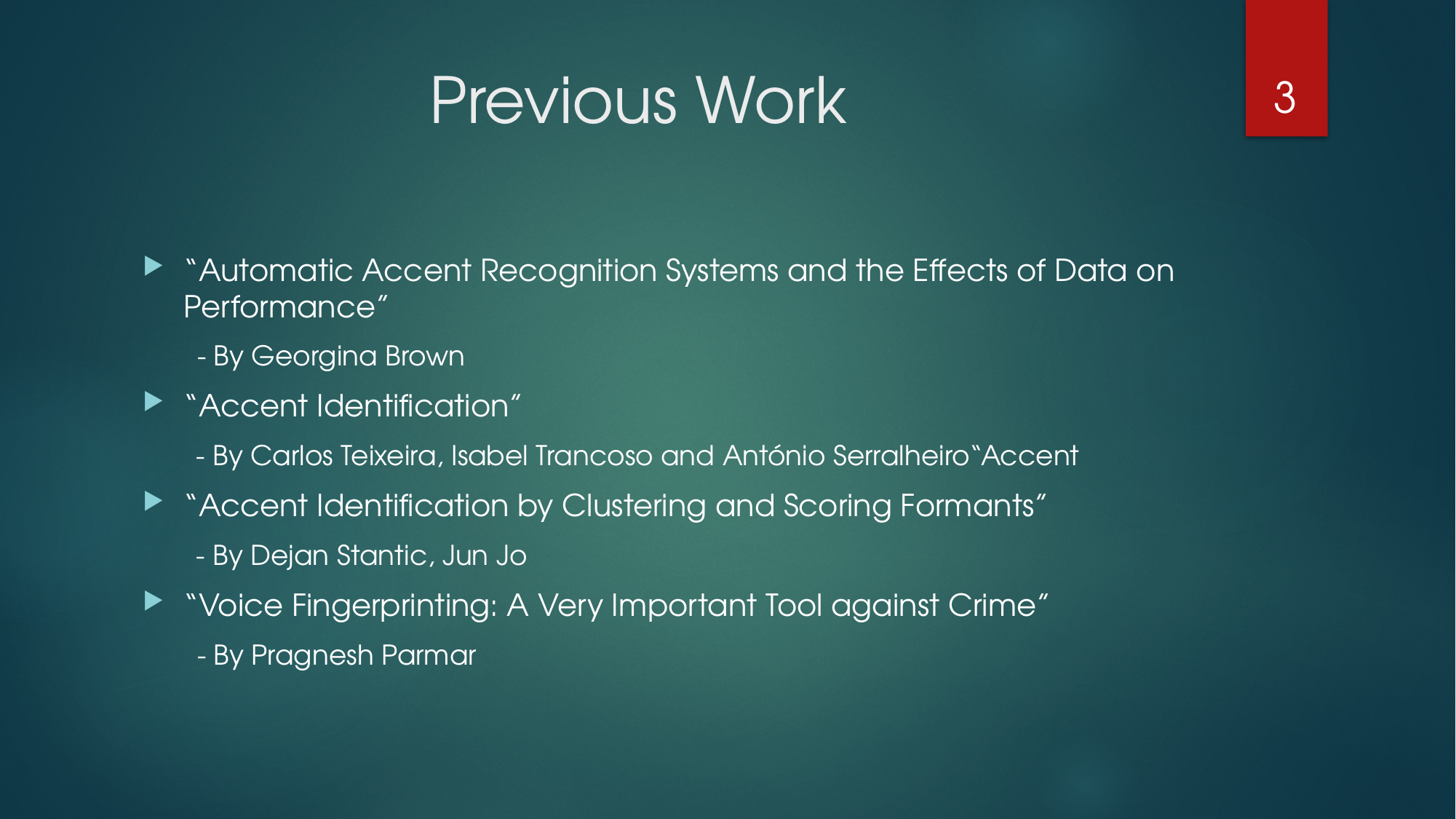

3
# Previous Work
“Automatic Accent Recognition Systems and the Effects of Data on Performance”
- By Georgina Brown
“Accent Identification”
       - By Carlos Teixeira, Isabel Trancoso and António Serralheiro“Accent
“Accent Identification by Clustering and Scoring Formants”
       - By Dejan Stantic, Jun Jo
“Voice Fingerprinting: A Very Important Tool against Crime”
- By Pragnesh Parmar